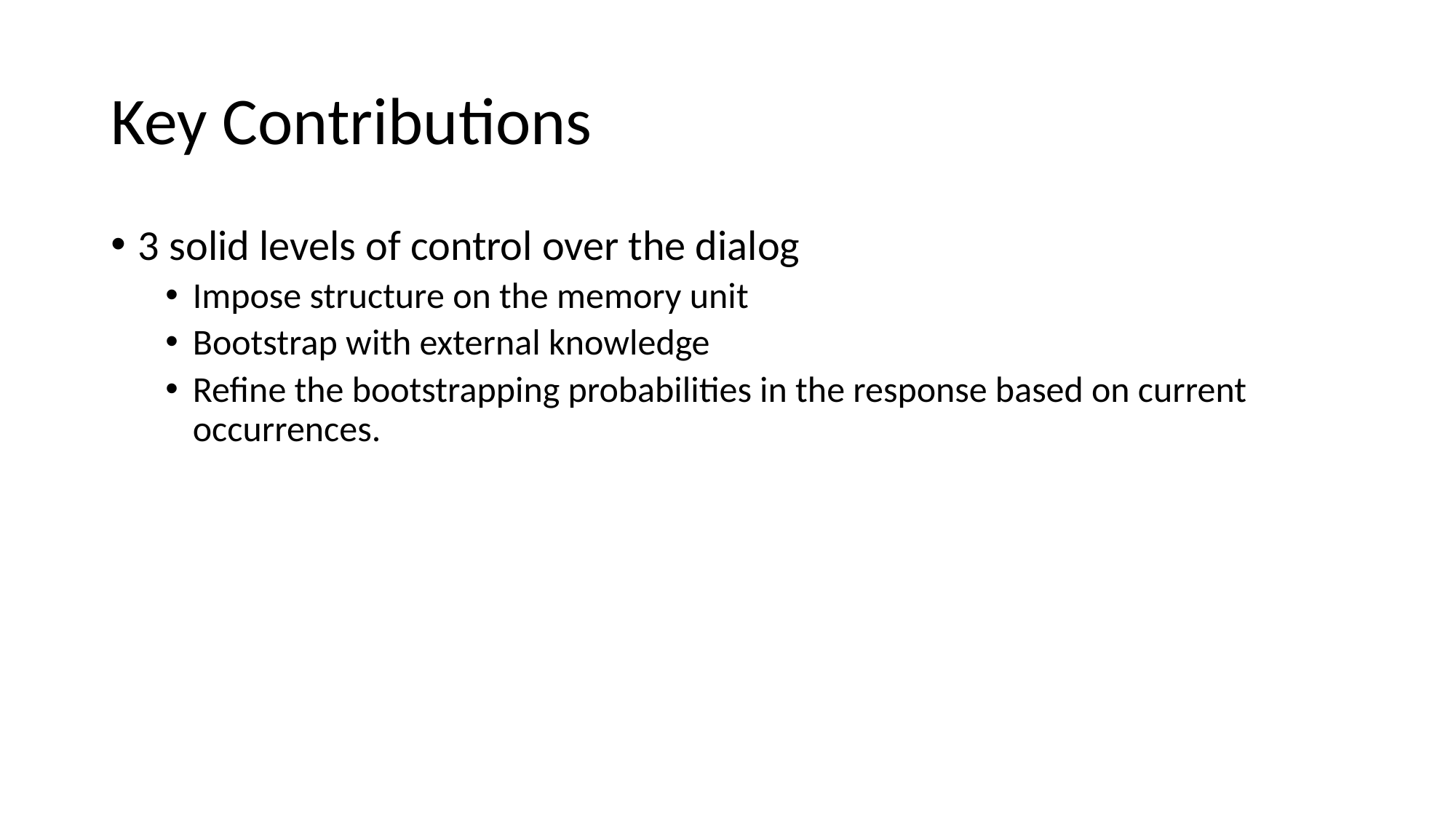

# Key Contributions
3 solid levels of control over the dialog
Impose structure on the memory unit
Bootstrap with external knowledge
Refine the bootstrapping probabilities in the response based on current occurrences.